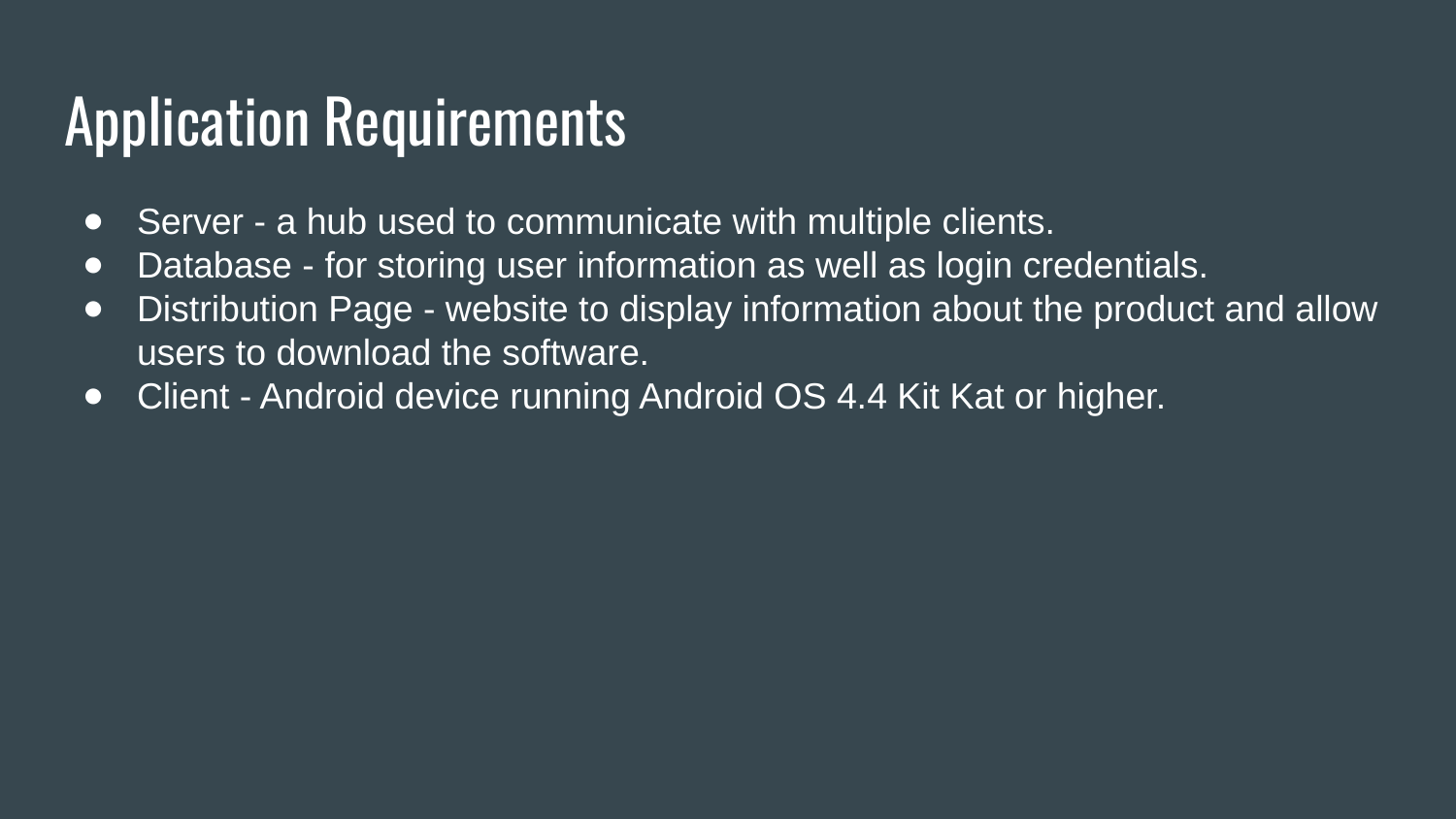

# Application Requirements
Server - a hub used to communicate with multiple clients.
Database - for storing user information as well as login credentials.
Distribution Page - website to display information about the product and allow users to download the software.
Client - Android device running Android OS 4.4 Kit Kat or higher.